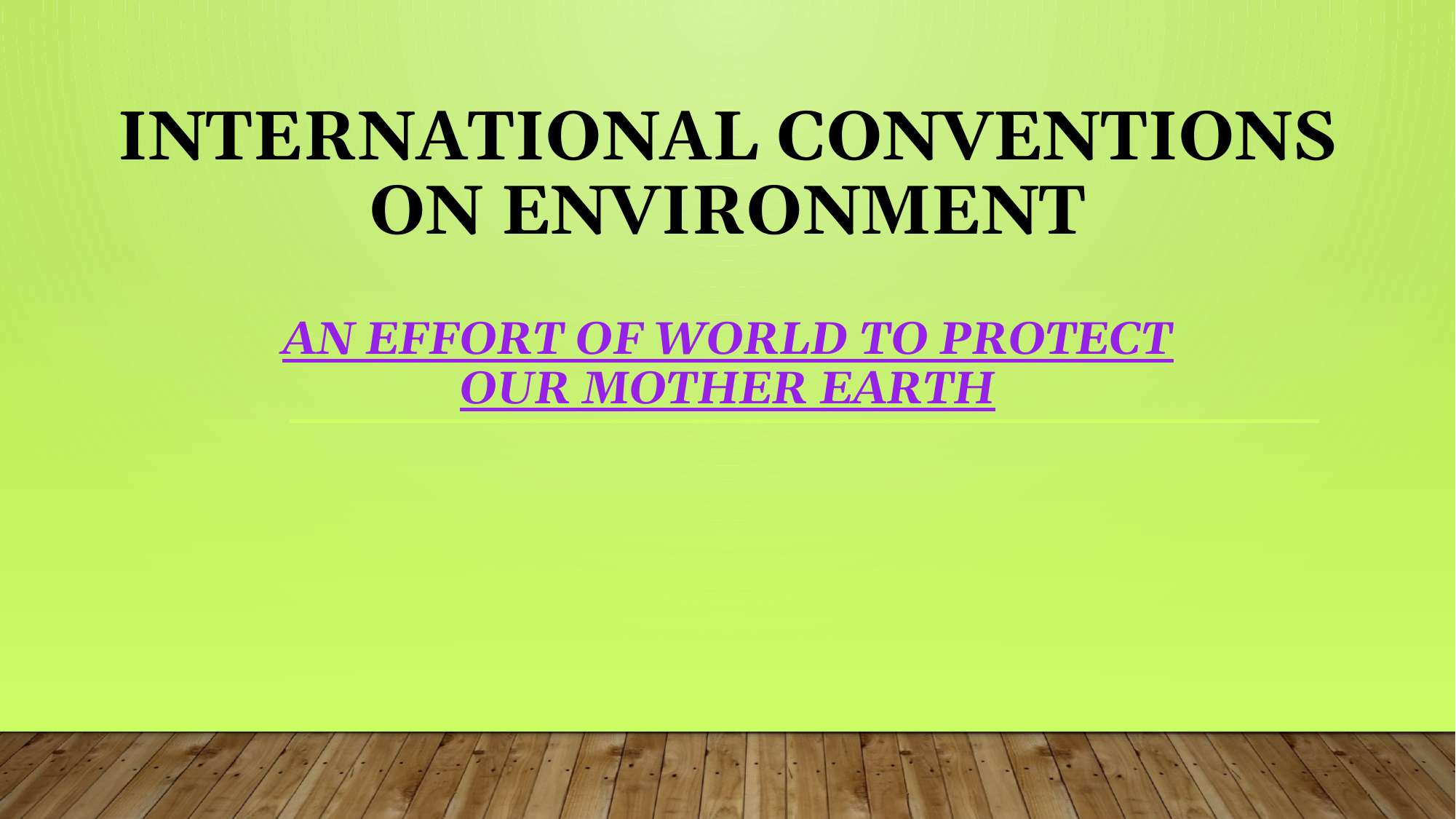

# INTERNATIONAL CONVENTIONS ON ENVIRONMENT
AN EFFORT OF WORLD TO PROTECT OUR MOTHER EARTH